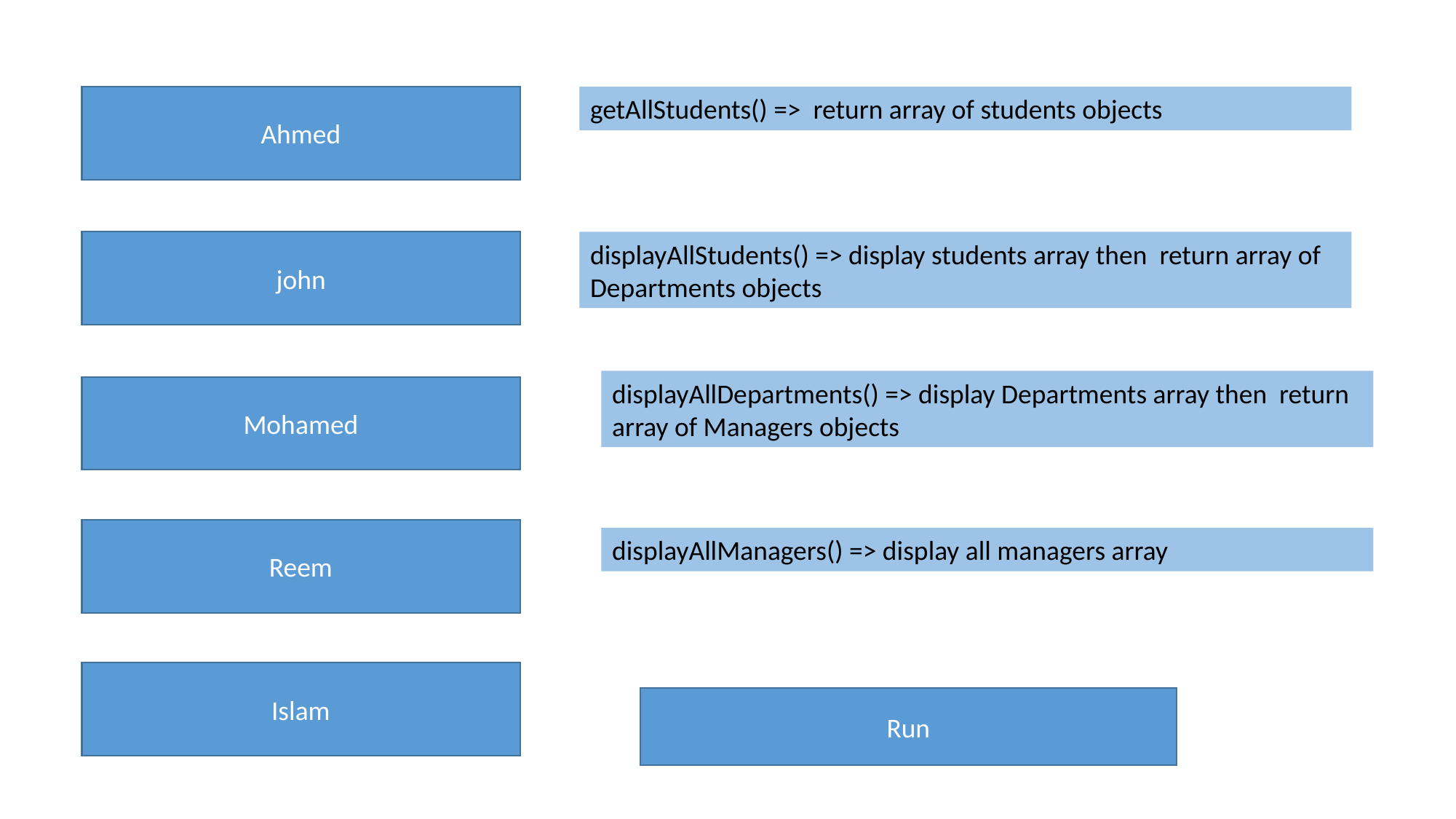

Ahmed
getAllStudents() =>  return array of students objects
john
displayAllStudents() => display students array then  return array of Departments objects
displayAllDepartments() => display Departments array then  return array of Managers objects
Mohamed
Reem
displayAllManagers() => display all managers array
Islam
Run